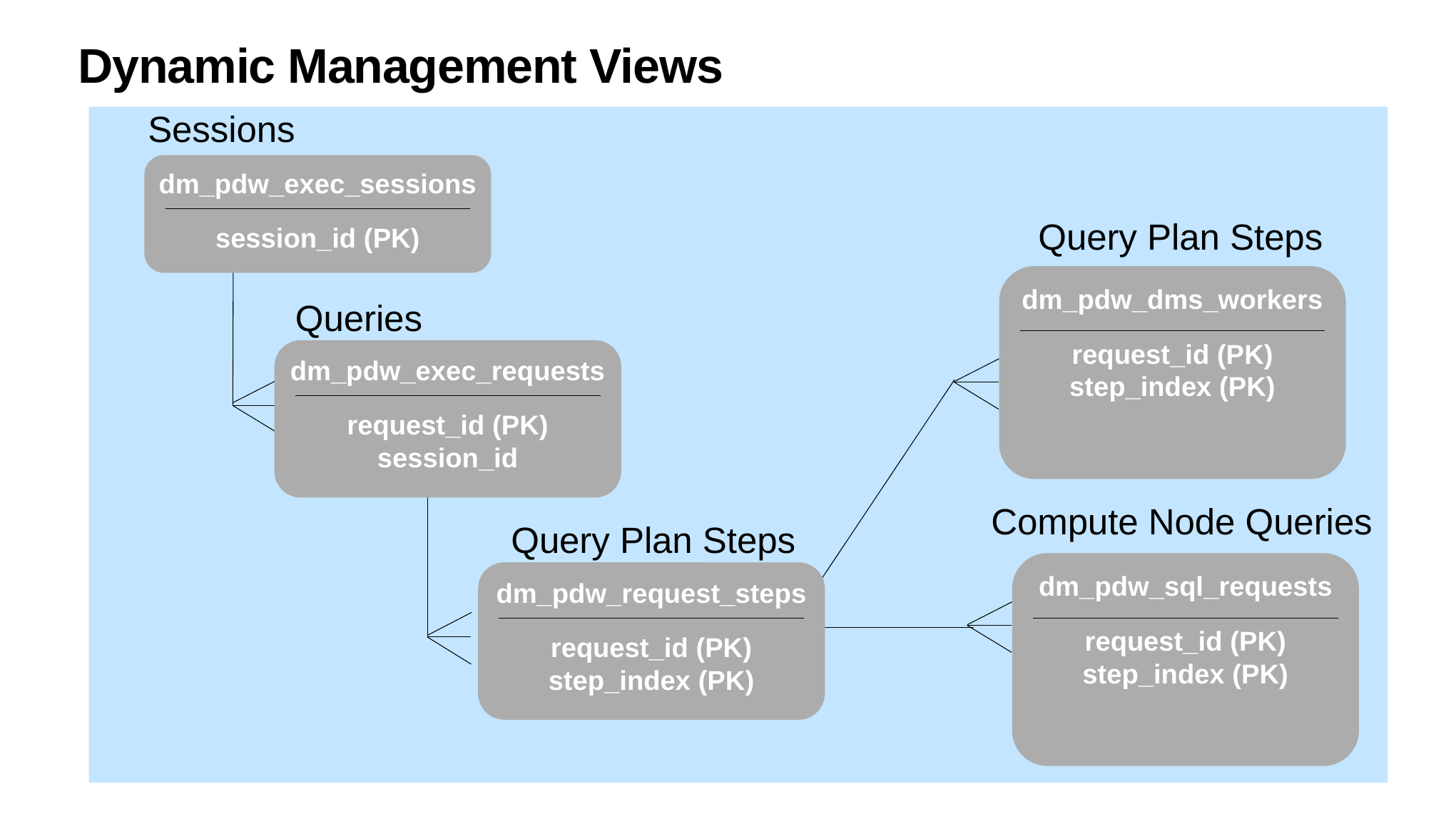

# Dynamic Management Views
Sessions

dm_pdw_exec_sessions

session_id (PK)

Query Plan Steps
dm_pdw_dms_workers

request_id (PK)
step_index (PK)

Queries
dm_pdw_exec_requests

request_id (PK)
session_id

Compute Node Queries
Query Plan Steps
dm_pdw_sql_requests

request_id (PK)
step_index (PK)

dm_pdw_request_steps

request_id (PK)
step_index (PK)